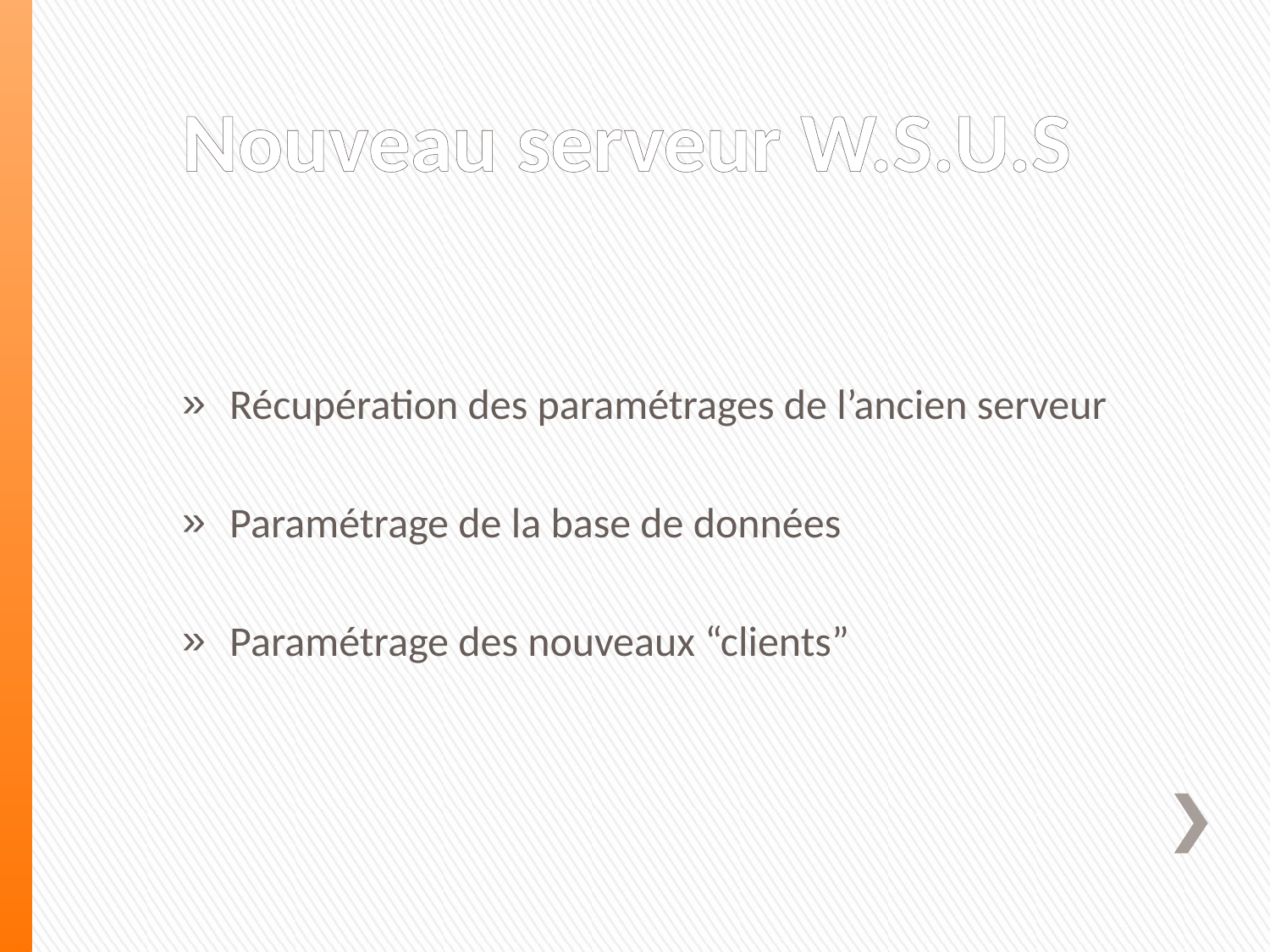

# Nouveau serveur W.S.U.S

Récupération des paramétrages de l’ancien serveur

Paramétrage de la base de données

Paramétrage des nouveaux “clients”